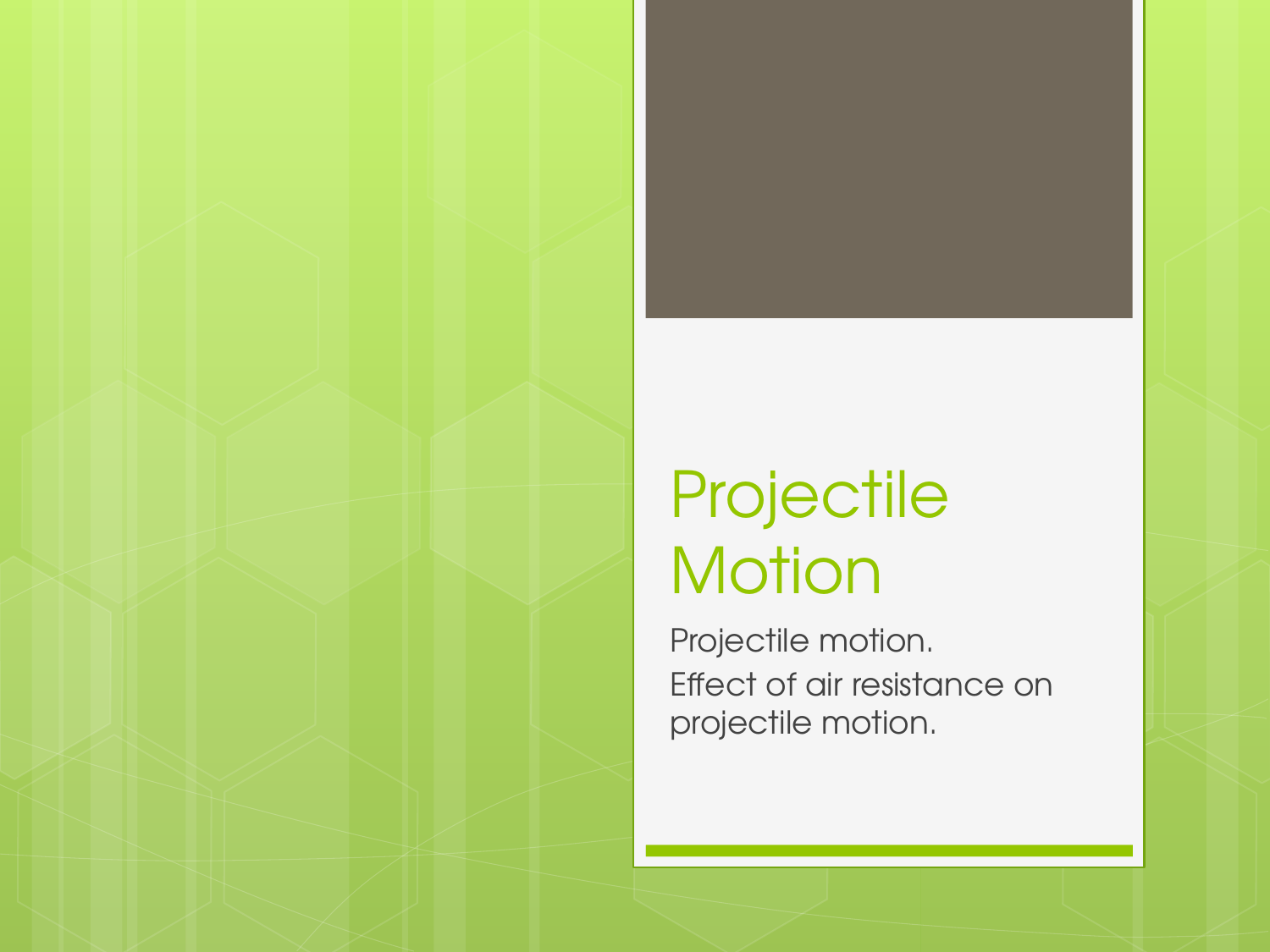

# Projectile Motion
Projectile motion.
Effect of air resistance on projectile motion.